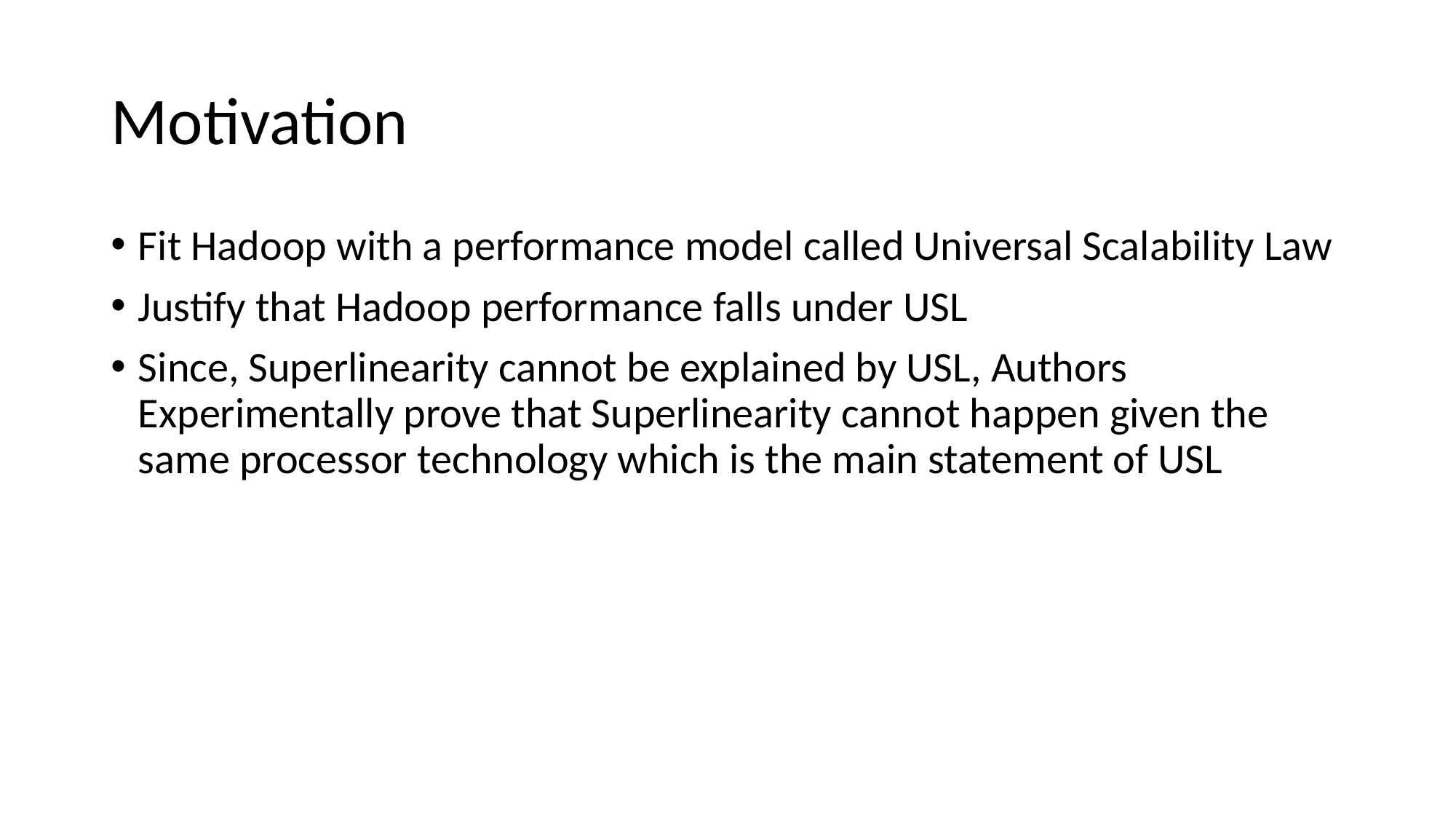

# Motivation
Fit Hadoop with a performance model called Universal Scalability Law
Justify that Hadoop performance falls under USL
Since, Superlinearity cannot be explained by USL, Authors Experimentally prove that Superlinearity cannot happen given the same processor technology which is the main statement of USL